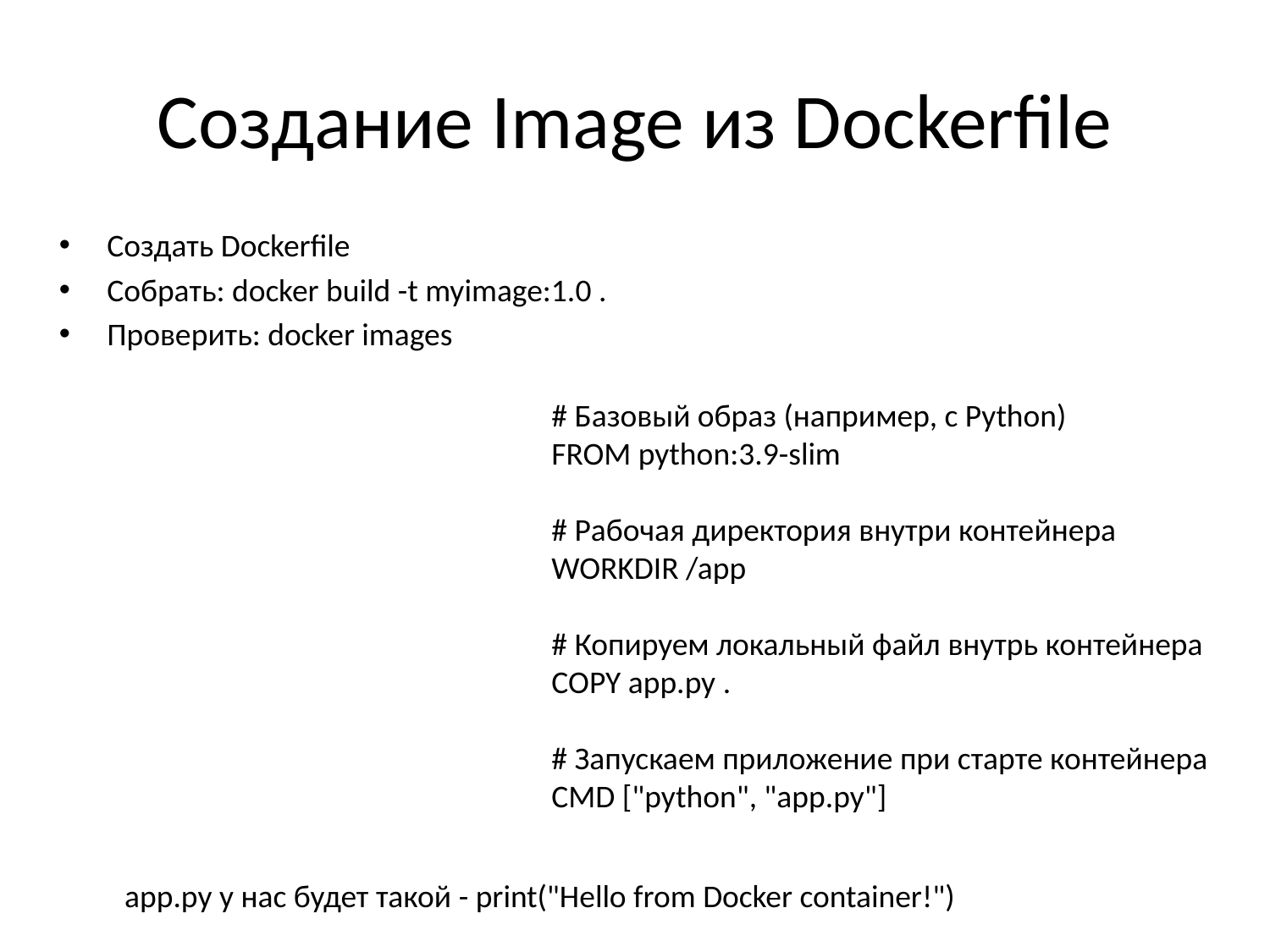

# Создание Image из Dockerfile
Создать Dockerfile
Собрать: docker build -t myimage:1.0 .
Проверить: docker images
# Базовый образ (например, с Python)
FROM python:3.9-slim

# Рабочая директория внутри контейнера
WORKDIR /app

# Копируем локальный файл внутрь контейнера
COPY app.py .

# Запускаем приложение при старте контейнера
CMD ["python", "app.py"]
app.py у нас будет такой - print("Hello from Docker container!")